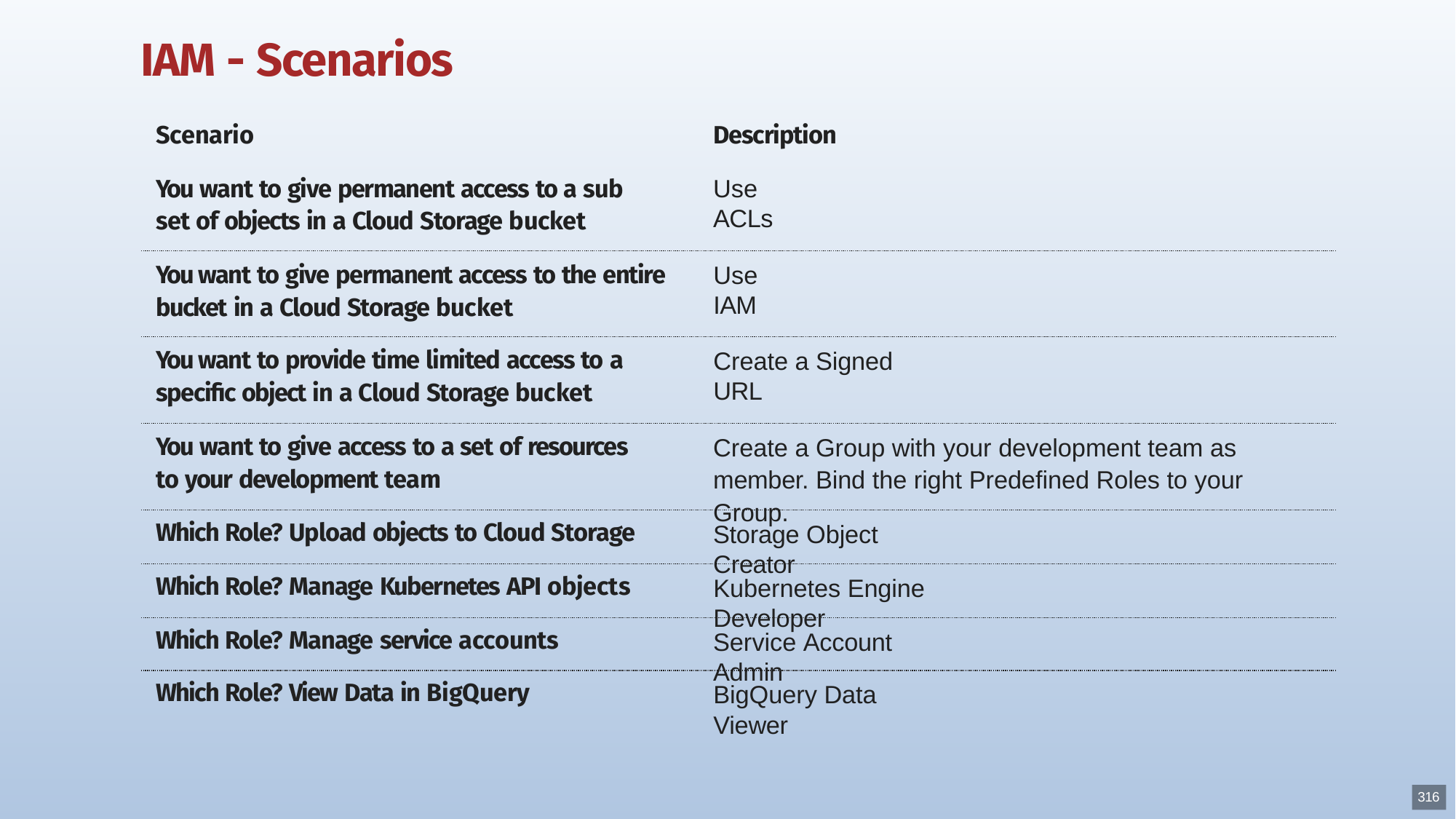

# IAM - Scenarios
Scenario
You want to give permanent access to a sub set of objects in a Cloud Storage bucket
You want to give permanent access to the entire bucket in a Cloud Storage bucket
You want to provide time limited access to a specific object in a Cloud Storage bucket
You want to give access to a set of resources to your development team
Which Role? Upload objects to Cloud Storage Which Role? Manage Kubernetes API objects Which Role? Manage service accounts
Which Role? View Data in BigQuery
Description
Use ACLs

Use IAM

Create a Signed URL

Create a Group with your development team as member. Bind the right Predefined Roles to your Group.

Storage Object Creator

Kubernetes Engine Developer

Service Account Admin

BigQuery Data Viewer

316